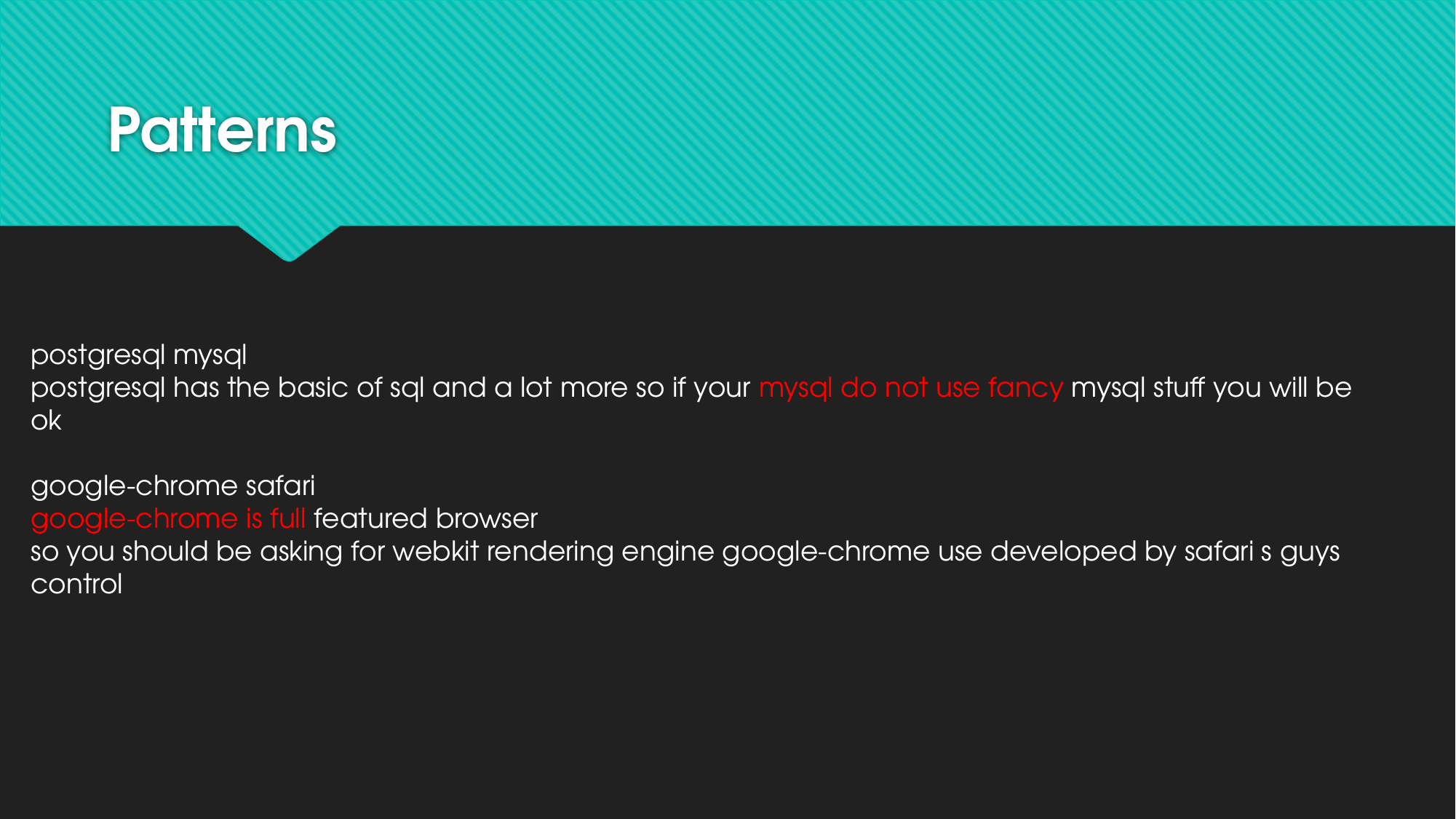

# Patterns
postgresql mysql
postgresql has the basic of sql and a lot more so if your mysql do not use fancy mysql stuff you will be ok

google-chrome safari
google-chrome is full featured browser
so you should be asking for webkit rendering engine google-chrome use developed by safari s guys control